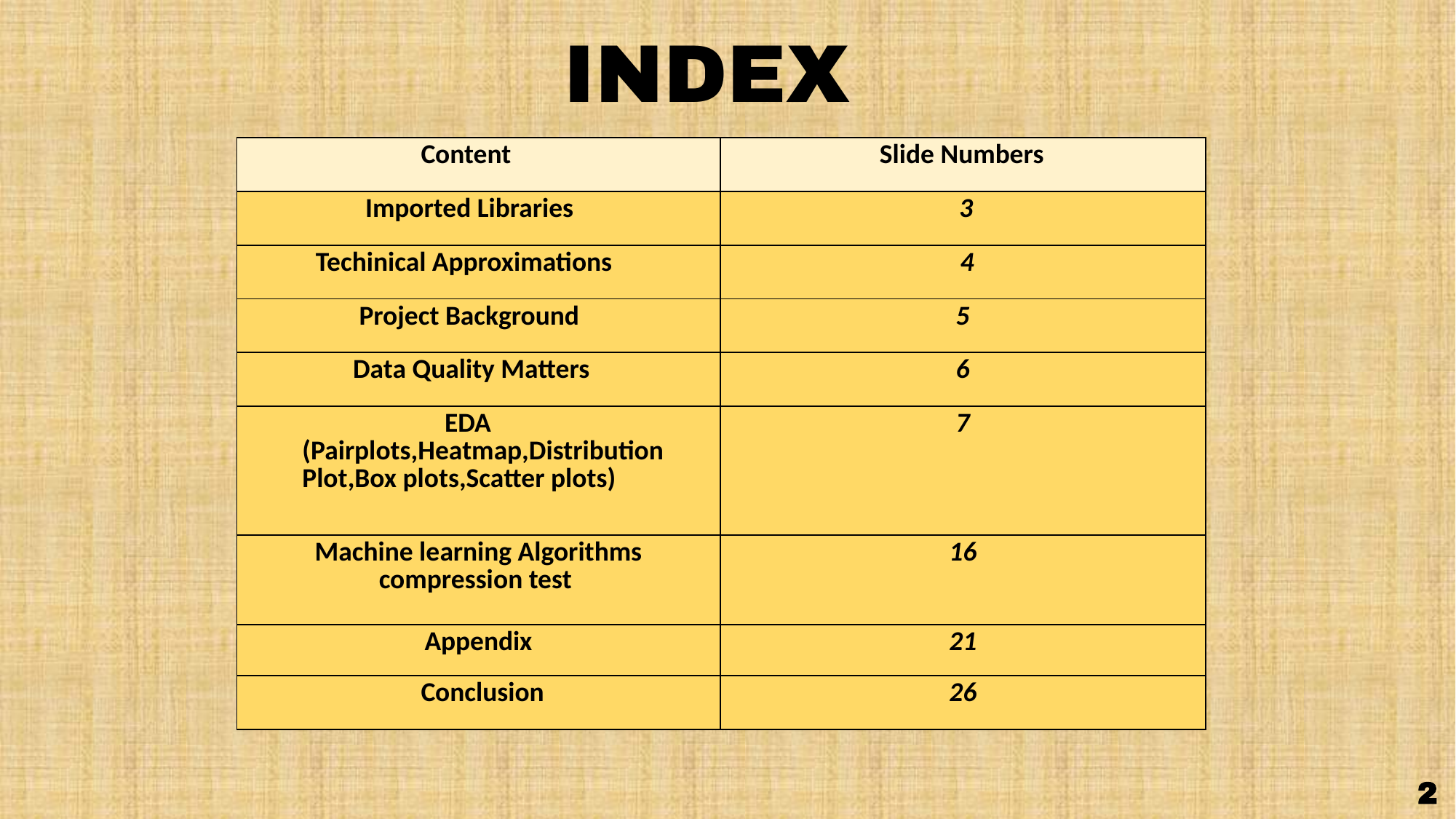

INDEX
| Content | Slide Numbers |
| --- | --- |
| Imported Libraries | 3 |
| Techinical Approximations | 4 |
| Project Background | 5 |
| Data Quality Matters | 6 |
| EDA (Pairplots,Heatmap,Distribution Plot,Box plots,Scatter plots) | 7 |
| Machine learning Algorithms compression test | 16 |
| Appendix | 21 |
| Conclusion | 26 |
2